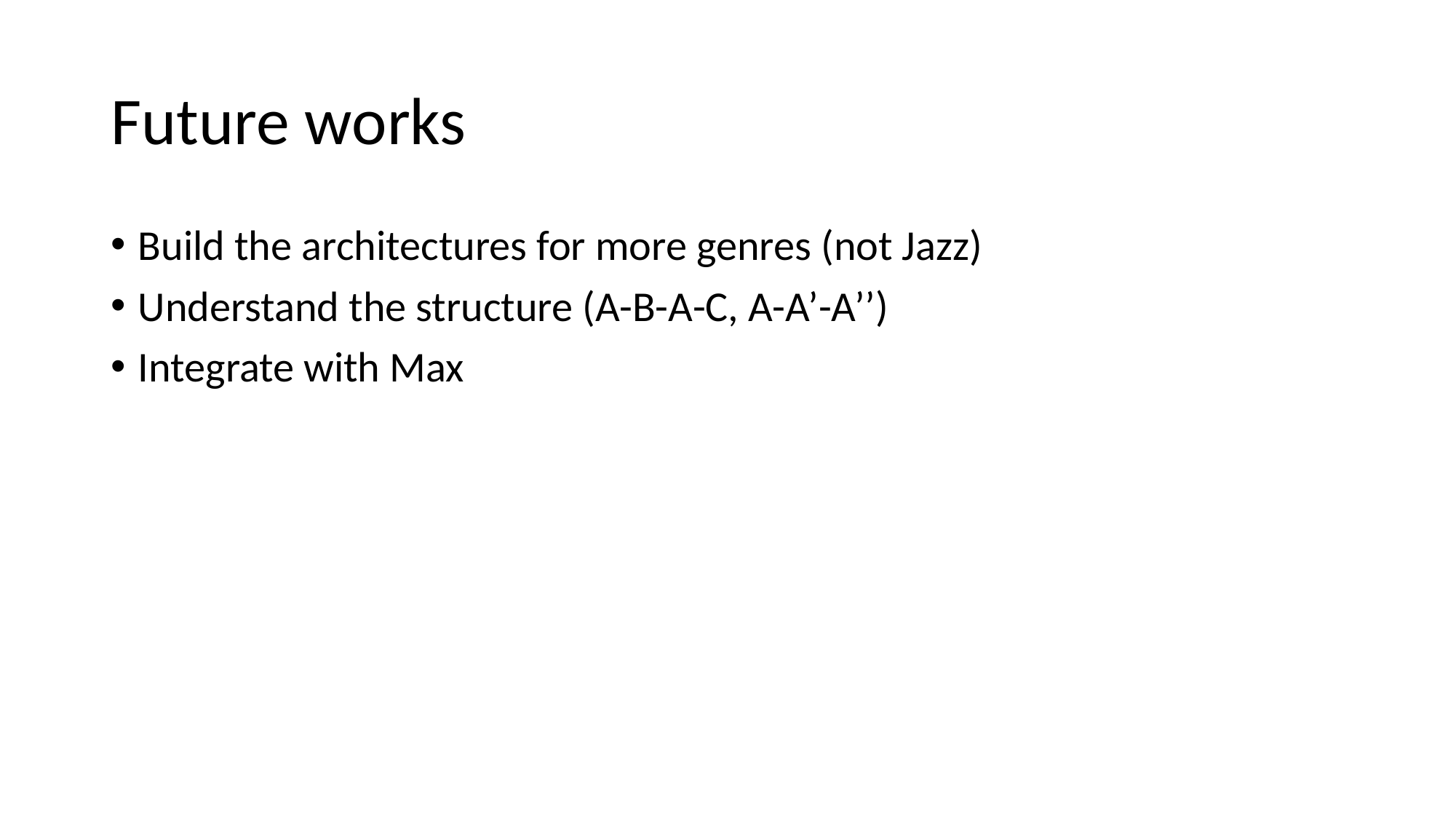

# Future works
Build the architectures for more genres (not Jazz)
Understand the structure (A-B-A-C, A-A’-A’’)
Integrate with Max